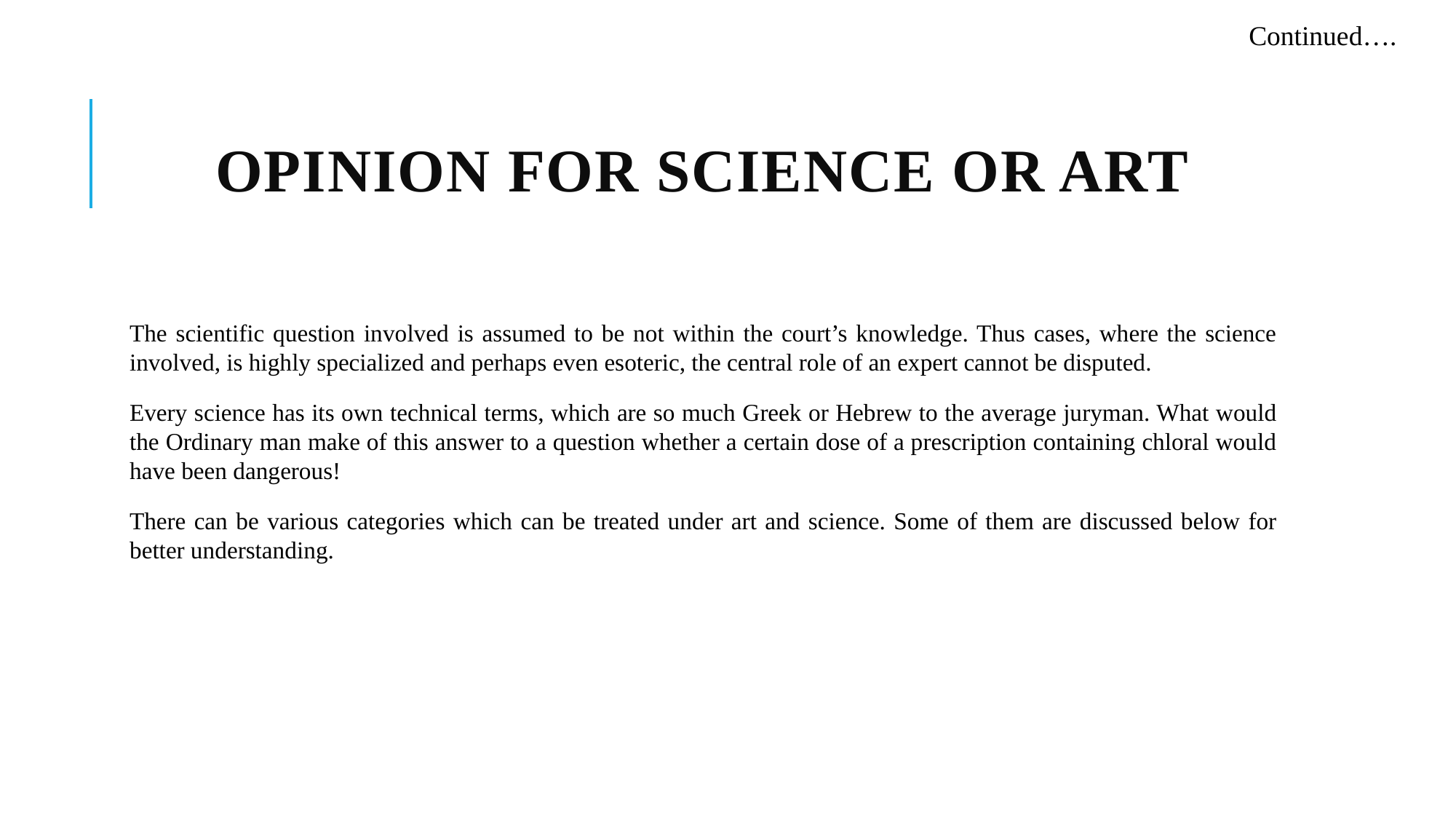

Continued….
# Opinion for Science or Art
The scientific question involved is assumed to be not within the court’s knowledge. Thus cases, where the science involved, is highly specialized and perhaps even esoteric, the central role of an expert cannot be disputed.
Every science has its own technical terms, which are so much Greek or Hebrew to the average juryman. What would the Ordinary man make of this answer to a question whether a certain dose of a prescription containing chloral would have been dangerous!
There can be various categories which can be treated under art and science. Some of them are discussed below for better understanding.